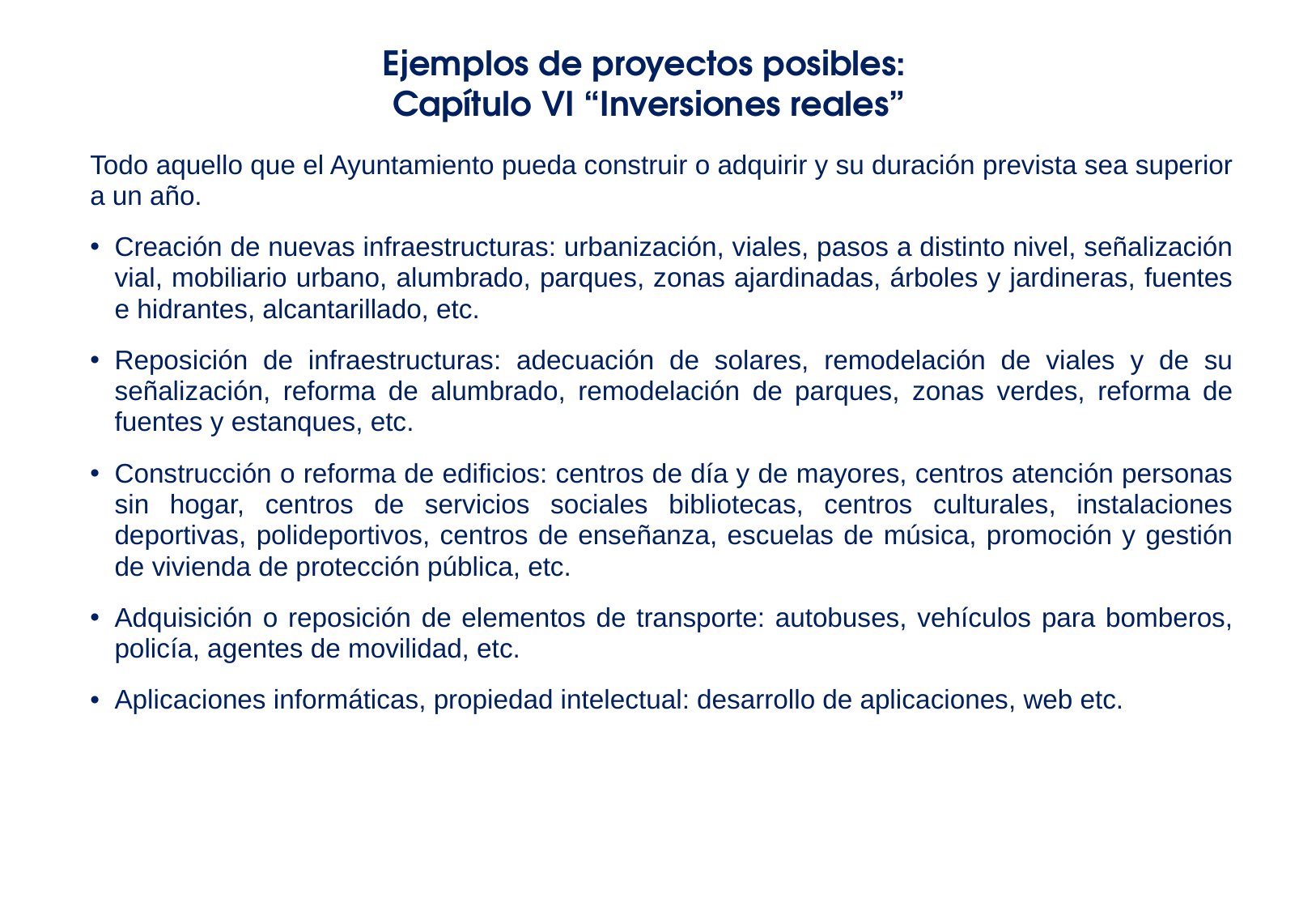

Ejemplos de proyectos posibles:
Capítulo VI “Inversiones reales”
Todo aquello que el Ayuntamiento pueda construir o adquirir y su duración prevista sea superior a un año.
Creación de nuevas infraestructuras: urbanización, viales, pasos a distinto nivel, señalización vial, mobiliario urbano, alumbrado, parques, zonas ajardinadas, árboles y jardineras, fuentes e hidrantes, alcantarillado, etc.
Reposición de infraestructuras: adecuación de solares, remodelación de viales y de su señalización, reforma de alumbrado, remodelación de parques, zonas verdes, reforma de fuentes y estanques, etc.
Construcción o reforma de edificios: centros de día y de mayores, centros atención personas sin hogar, centros de servicios sociales bibliotecas, centros culturales, instalaciones deportivas, polideportivos, centros de enseñanza, escuelas de música, promoción y gestión de vivienda de protección pública, etc.
Adquisición o reposición de elementos de transporte: autobuses, vehículos para bomberos, policía, agentes de movilidad, etc.
Aplicaciones informáticas, propiedad intelectual: desarrollo de aplicaciones, web etc.
17